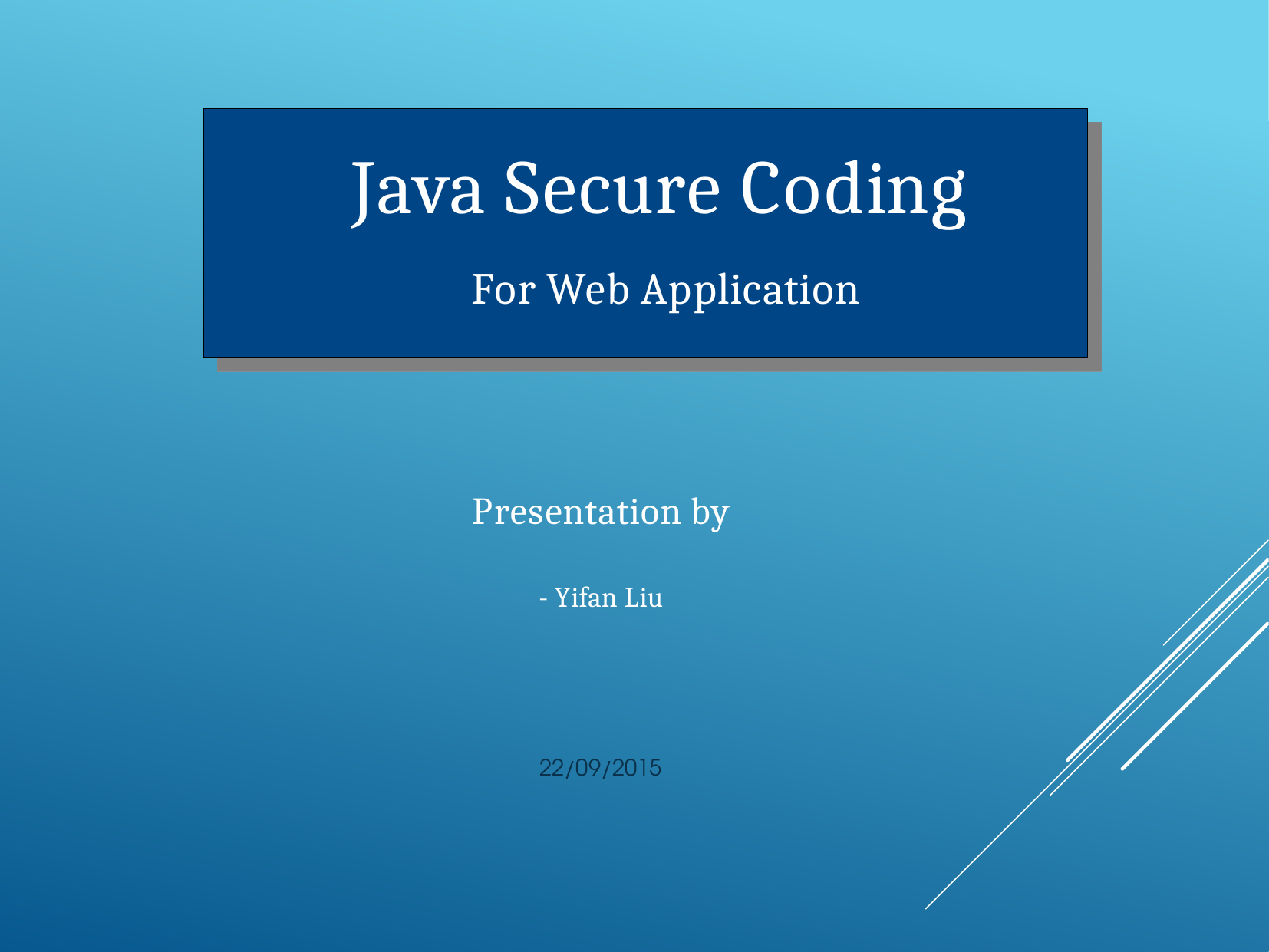

Java Secure Coding
For Web Application
Presentation by

- Yifan Liu
22/09/2015